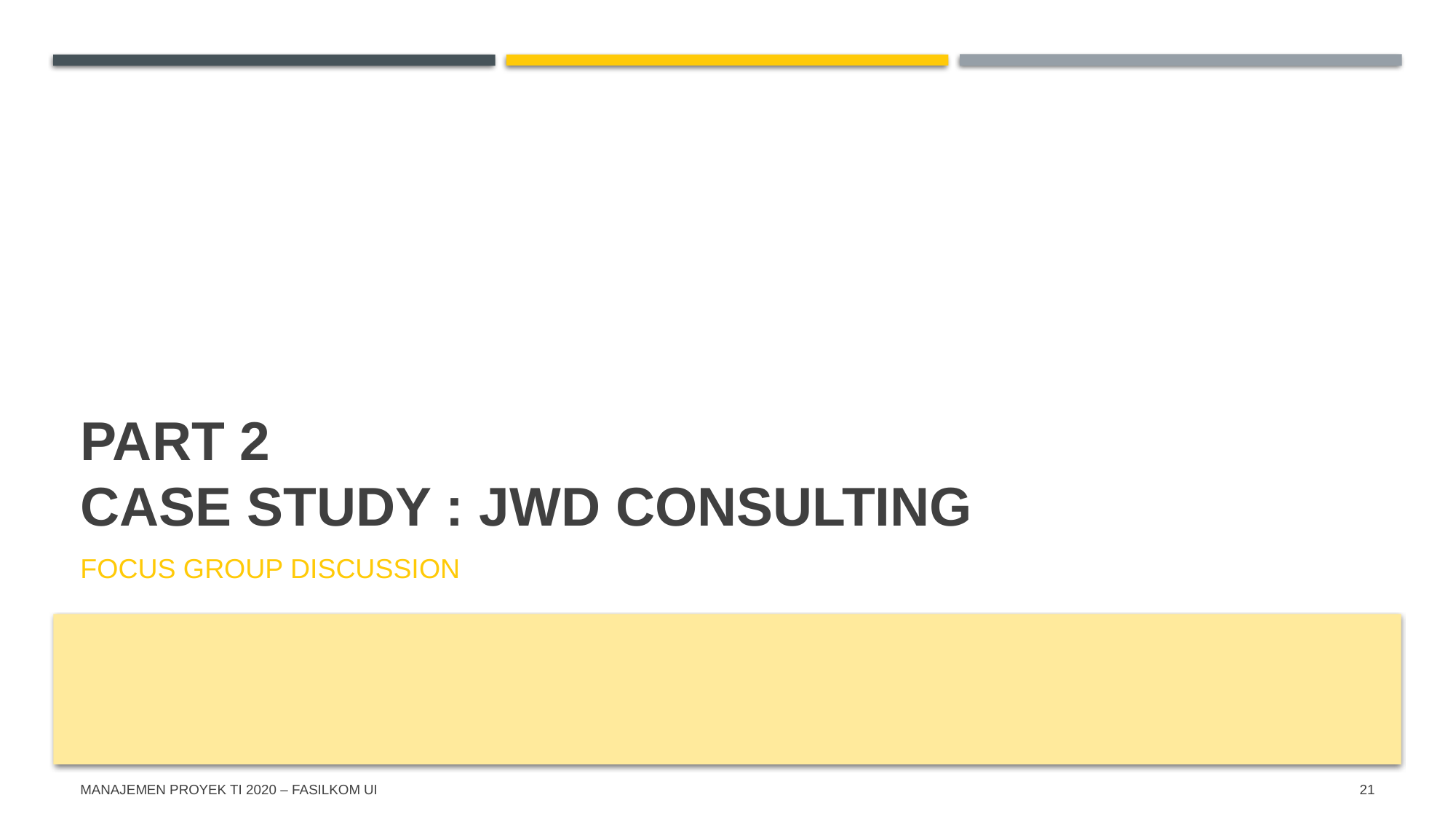

# Part 2 Case study : JWD consulting
Focus Group Discussion
Manajemen PROYEK TI 2020 – FASILKOM UI
21